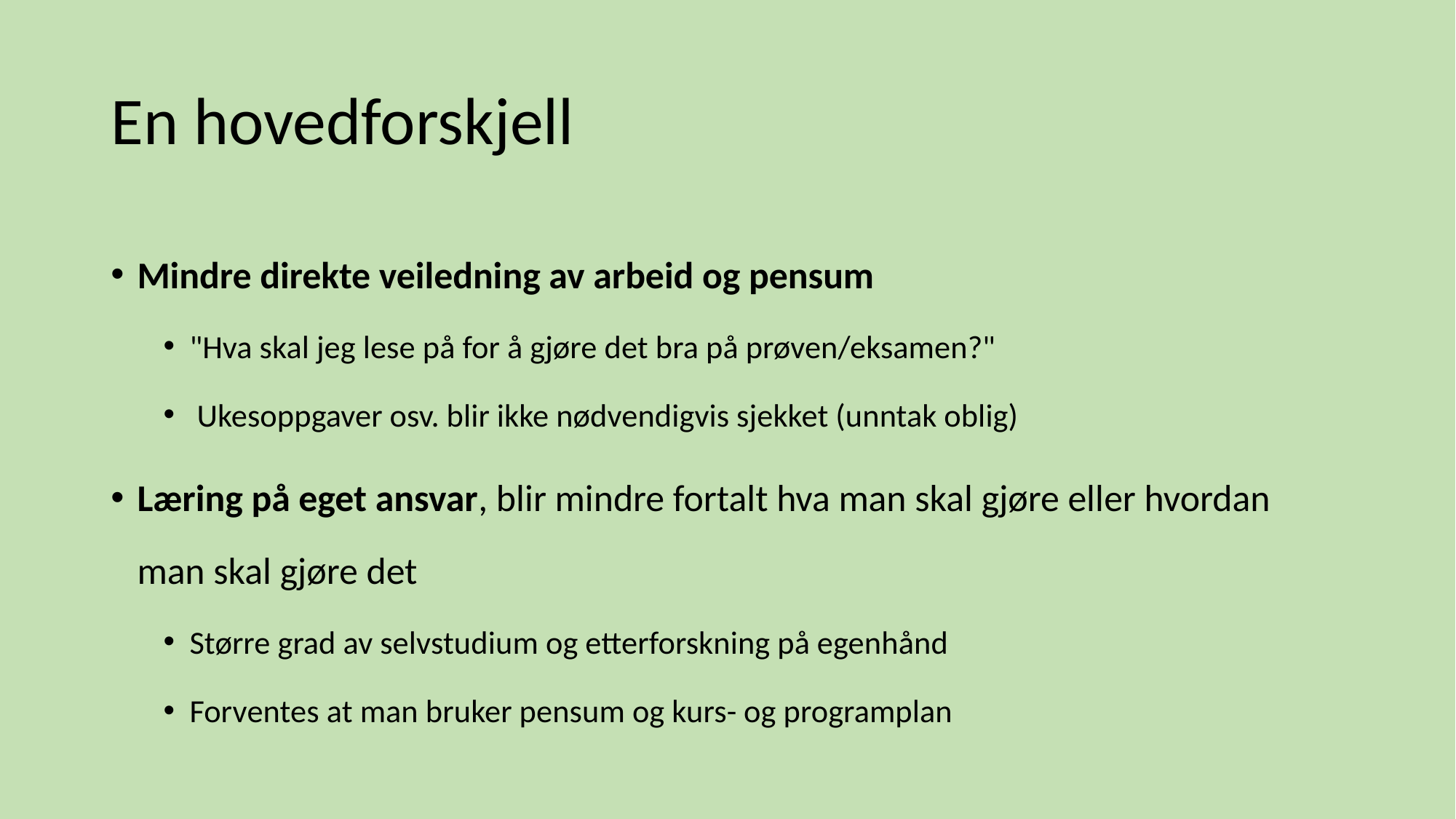

# En hovedforskjell
Mindre direkte veiledning av arbeid og pensum
"Hva skal jeg lese på for å gjøre det bra på prøven/eksamen?"
 Ukesoppgaver osv. blir ikke nødvendigvis sjekket (unntak oblig)
Læring på eget ansvar, blir mindre fortalt hva man skal gjøre eller hvordan man skal gjøre det
Større grad av selvstudium og etterforskning på egenhånd
Forventes at man bruker pensum og kurs- og programplan